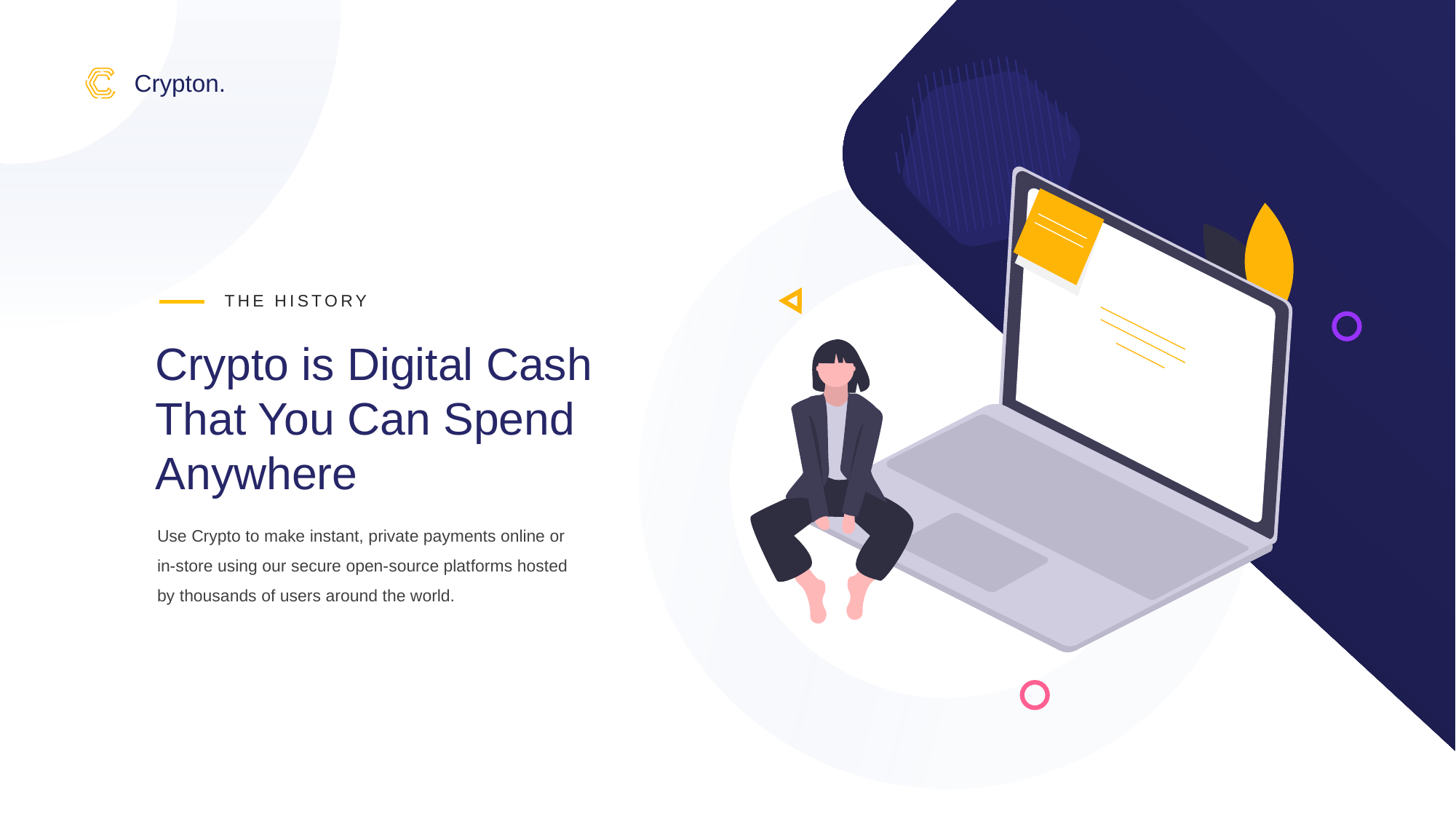

Crypton.

THE HISTORY

Crypto is Digital Cash
That You Can Spend
Anywhere
Use Crypto to make instant, private payments online or in-store using our secure open-source platforms hosted by thousands of users around the world.